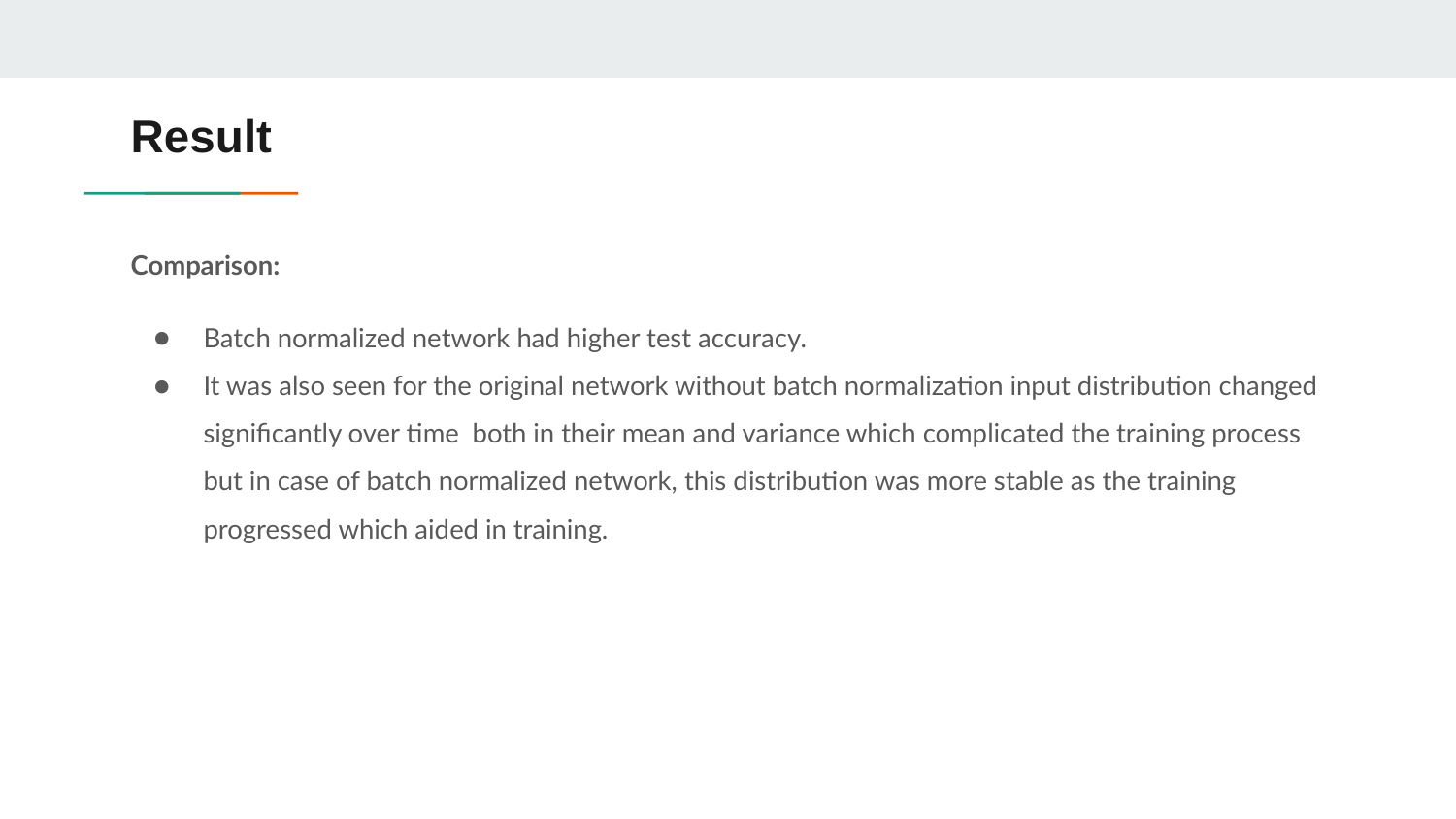

# Result
Comparison:
Batch normalized network had higher test accuracy.
It was also seen for the original network without batch normalization input distribution changed significantly over time  both in their mean and variance which complicated the training process but in case of batch normalized network, this distribution was more stable as the training progressed which aided in training.